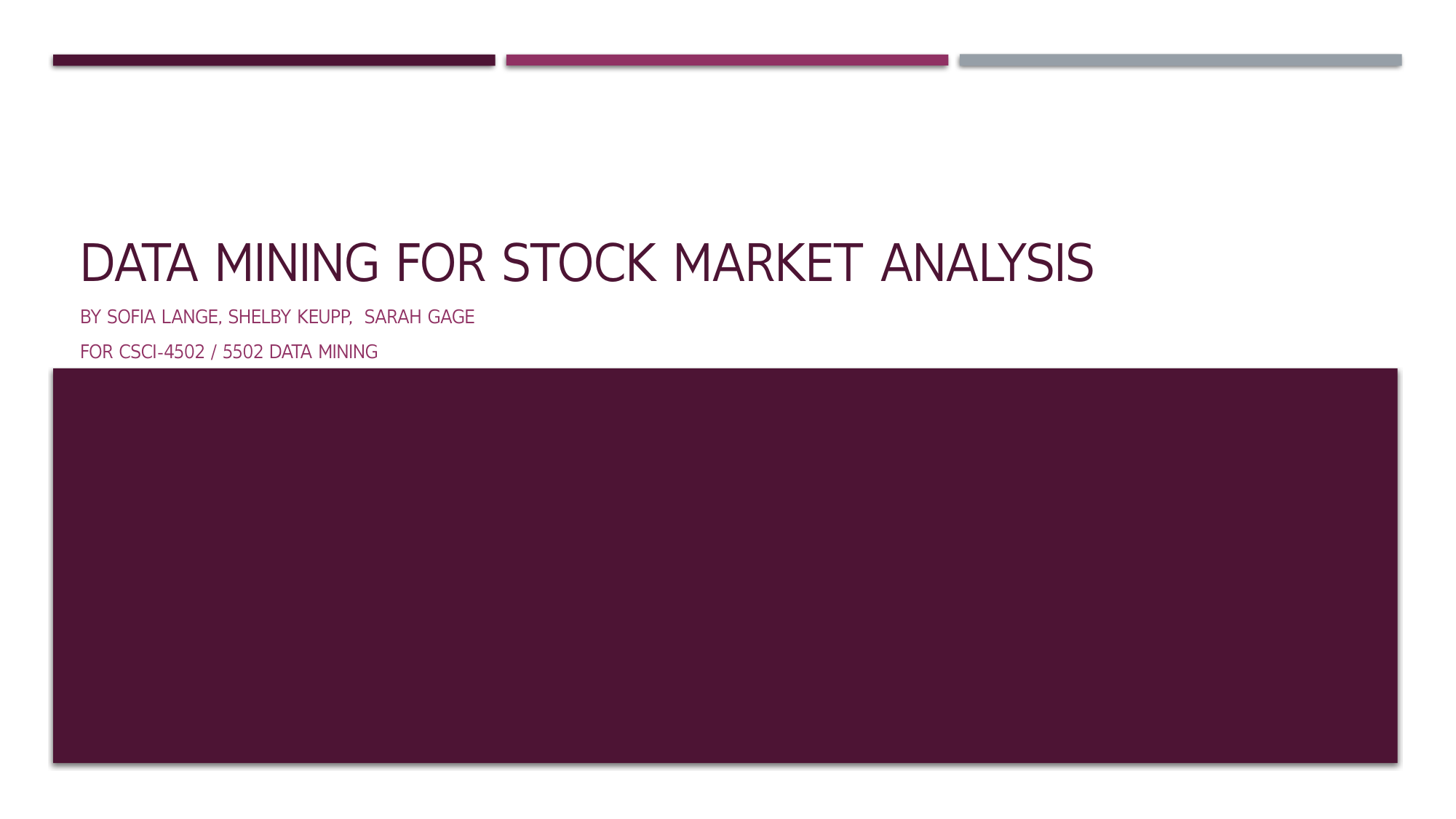

# Data mining for stock market analysis
By Sofia lange, Shelby keupp,  Sarah gage
For CSCI-4502 / 5502 Data mining